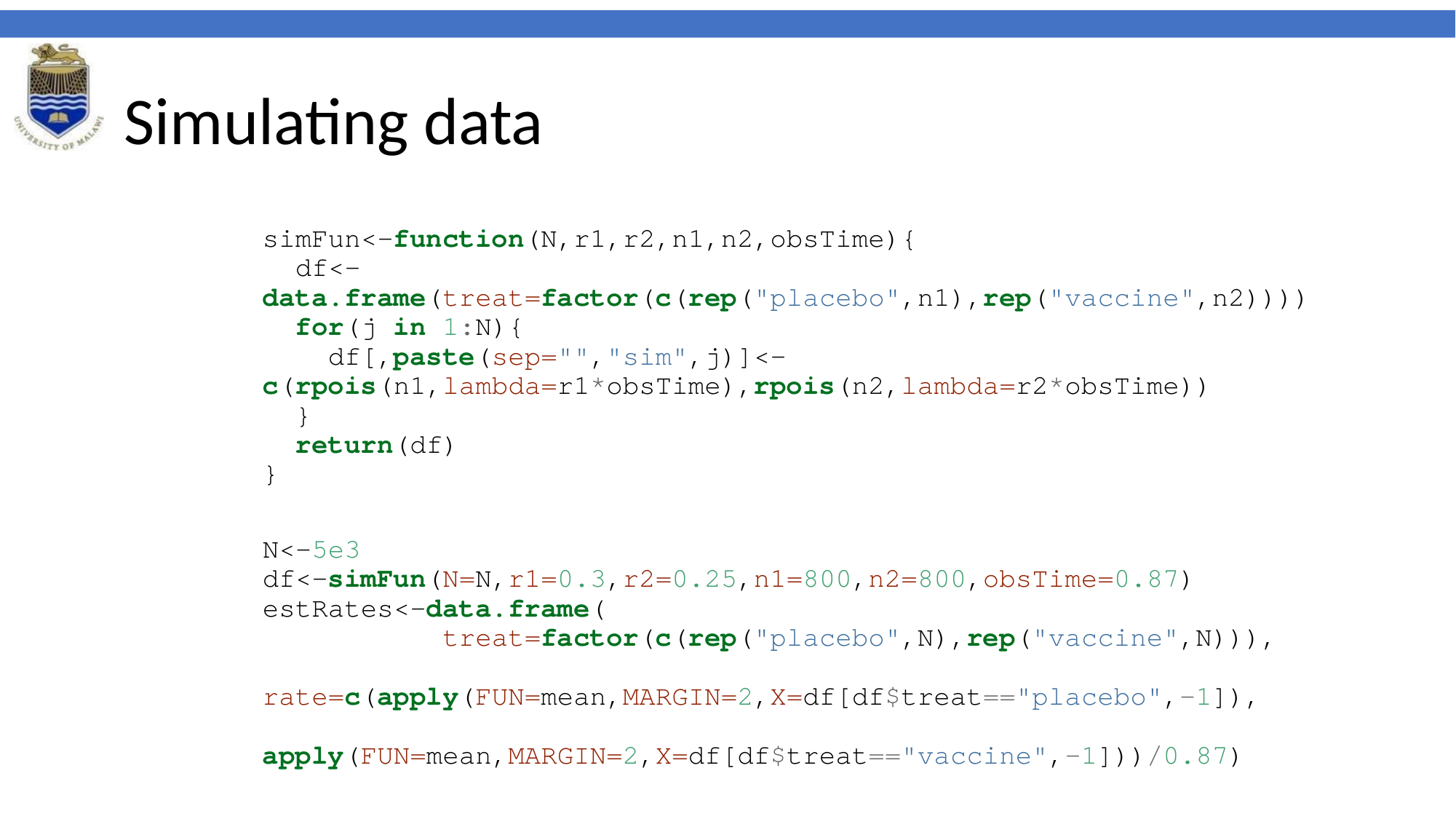

# Simulating data
simFun<-function(N,r1,r2,n1,n2,obsTime){
  df<-data.frame(treat=factor(c(rep("placebo",n1),rep("vaccine",n2))))
  for(j in 1:N){
    df[,paste(sep="","sim",j)]<-c(rpois(n1,lambda=r1*obsTime),rpois(n2,lambda=r2*obsTime))
  }
  return(df)
}
N<-5e3
df<-simFun(N=N,r1=0.3,r2=0.25,n1=800,n2=800,obsTime=0.87)
estRates<-data.frame(
           treat=factor(c(rep("placebo",N),rep("vaccine",N))),
           rate=c(apply(FUN=mean,MARGIN=2,X=df[df$treat=="placebo",-1]),
                  apply(FUN=mean,MARGIN=2,X=df[df$treat=="vaccine",-1]))/0.87)